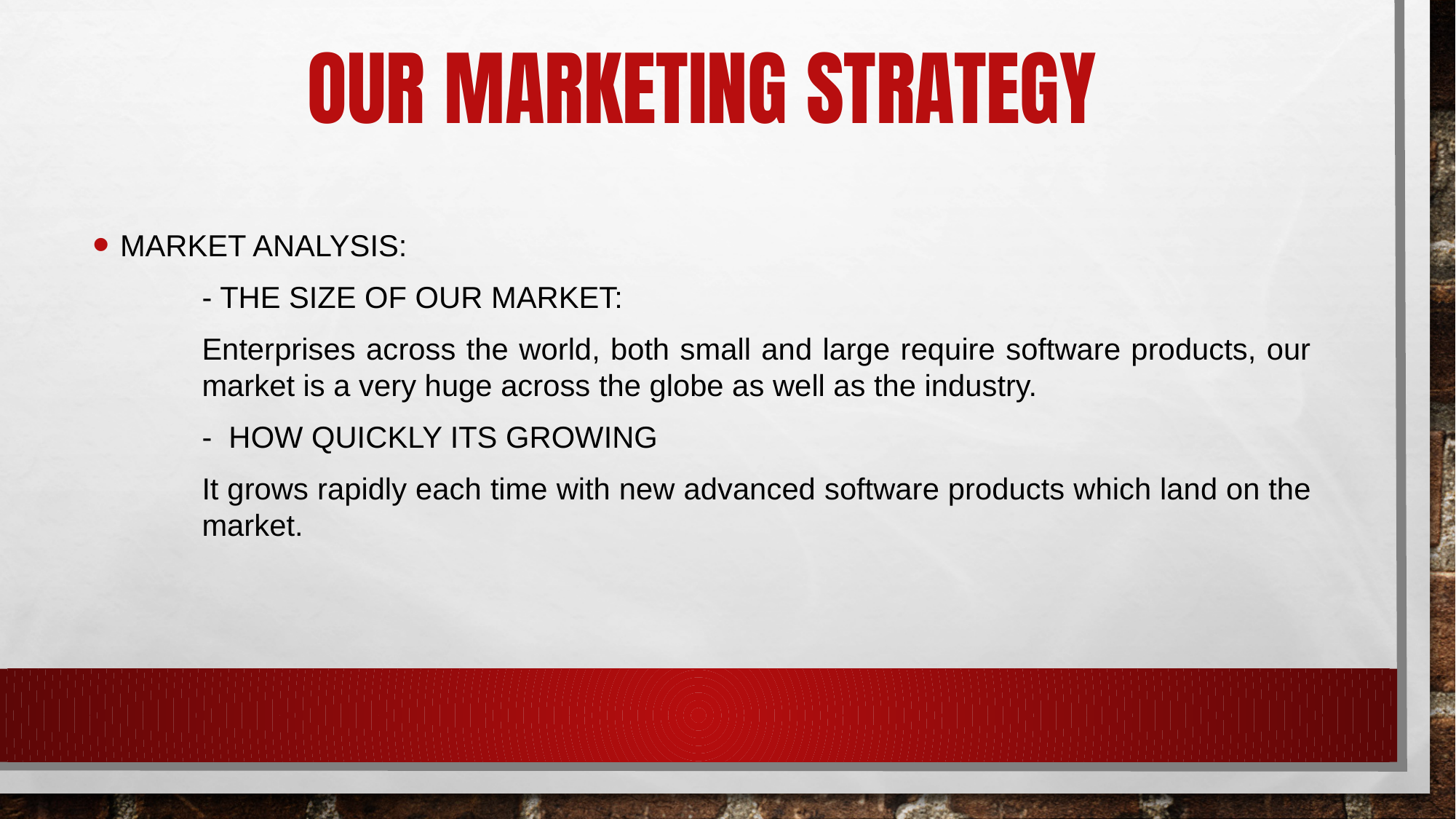

# Our Marketing strategy
Market analysis:
	- the size of our market:
	Enterprises across the world, both small and large require software products, our 	market is a very huge across the globe as well as the industry.
	-  how quickly its growing
	It grows rapidly each time with new advanced software products which land on the 	market.